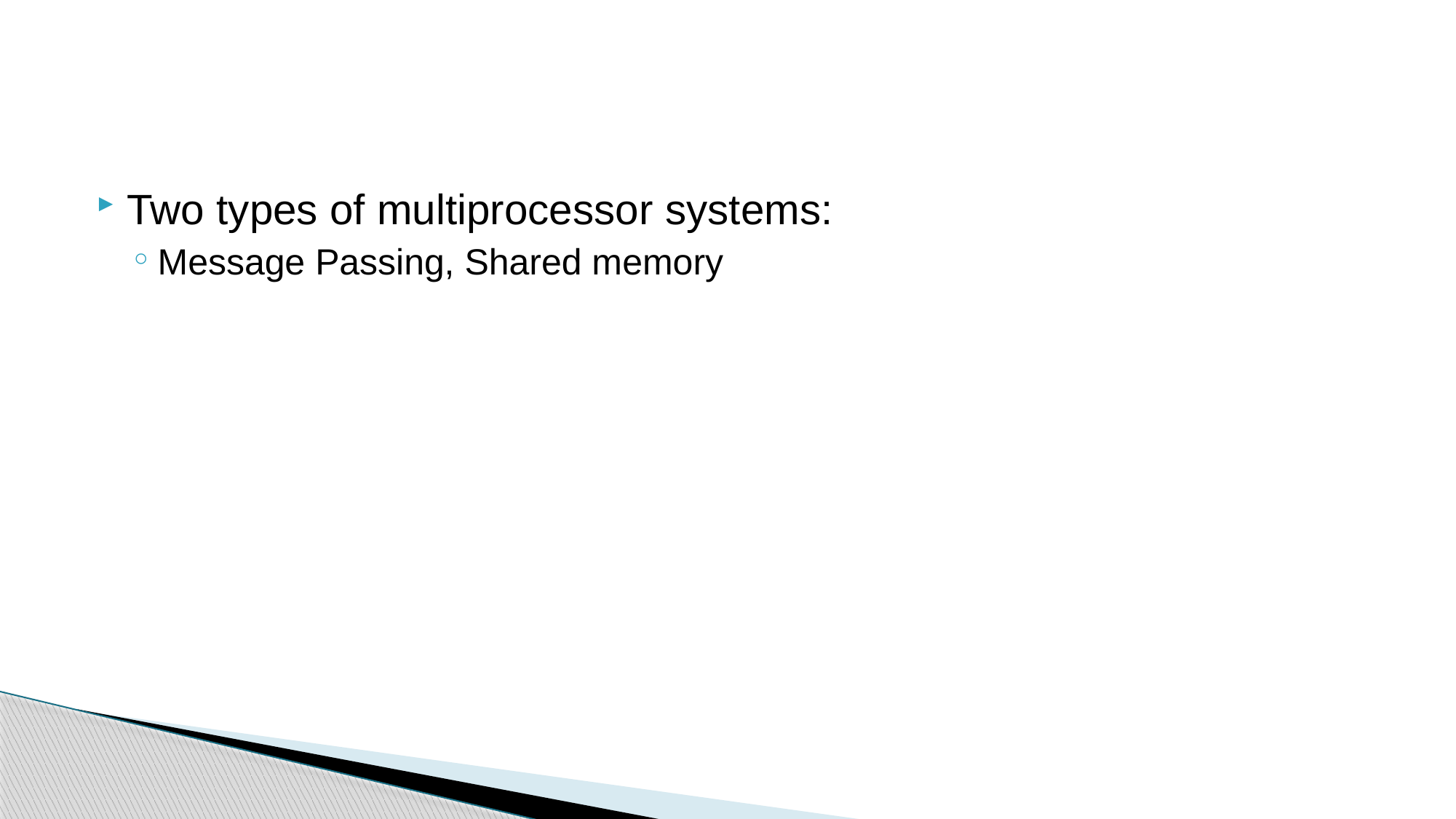

#
Two types of multiprocessor systems:
Message Passing, Shared memory